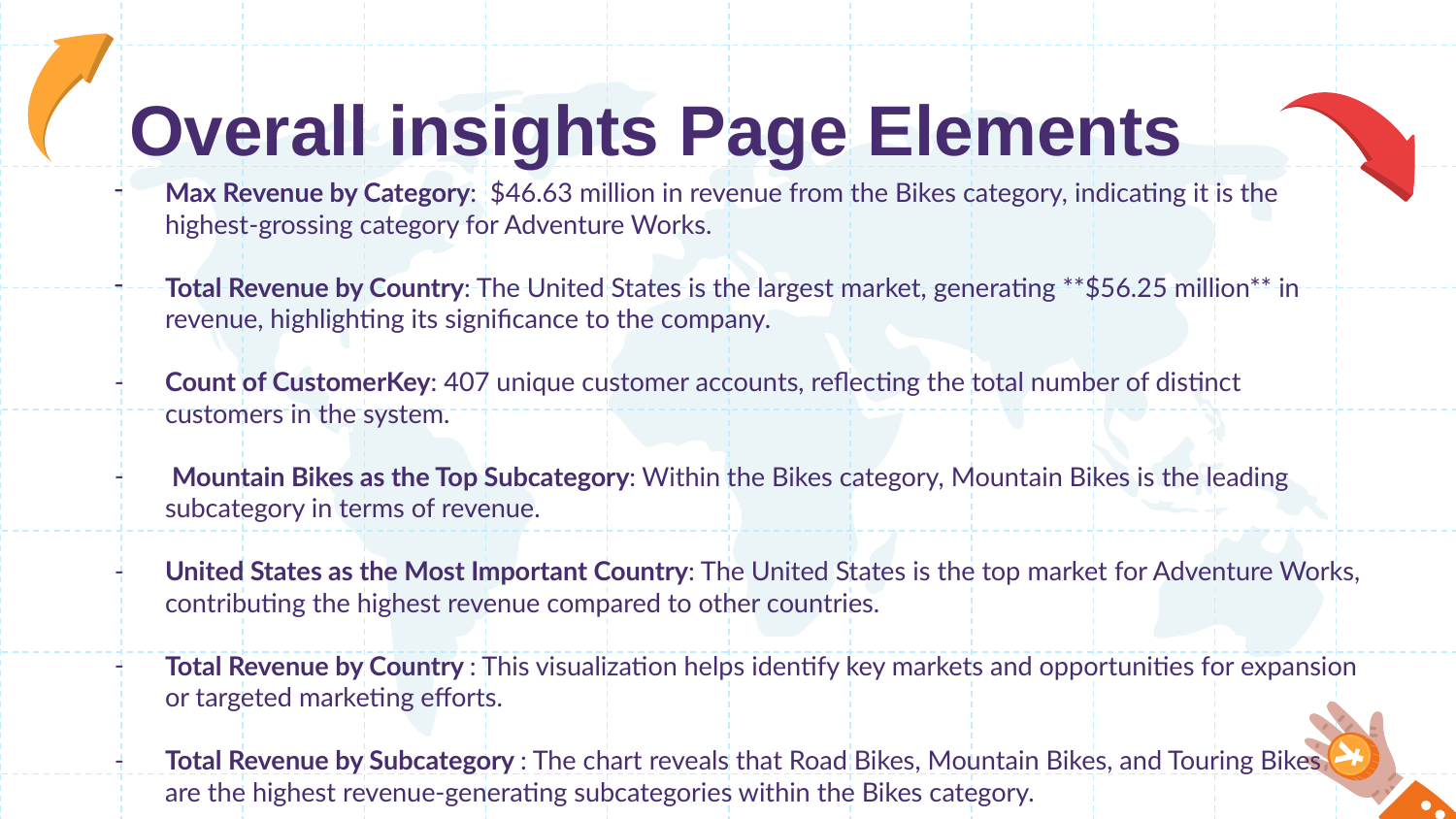

# Overall insights Page Elements
Max Revenue by Category:  $46.63 million in revenue from the Bikes category, indicating it is the highest-grossing category for Adventure Works.

Total Revenue by Country: The United States is the largest market, generating **$56.25 million** in revenue, highlighting its significance to the company.

Count of CustomerKey: 407 unique customer accounts, reflecting the total number of distinct customers in the system.

 Mountain Bikes as the Top Subcategory: Within the Bikes category, Mountain Bikes is the leading subcategory in terms of revenue.

United States as the Most Important Country: The United States is the top market for Adventure Works, contributing the highest revenue compared to other countries.

Total Revenue by Country : This visualization helps identify key markets and opportunities for expansion or targeted marketing efforts.

Total Revenue by Subcategory : The chart reveals that Road Bikes, Mountain Bikes, and Touring Bikes are the highest revenue-generating subcategories within the Bikes category.